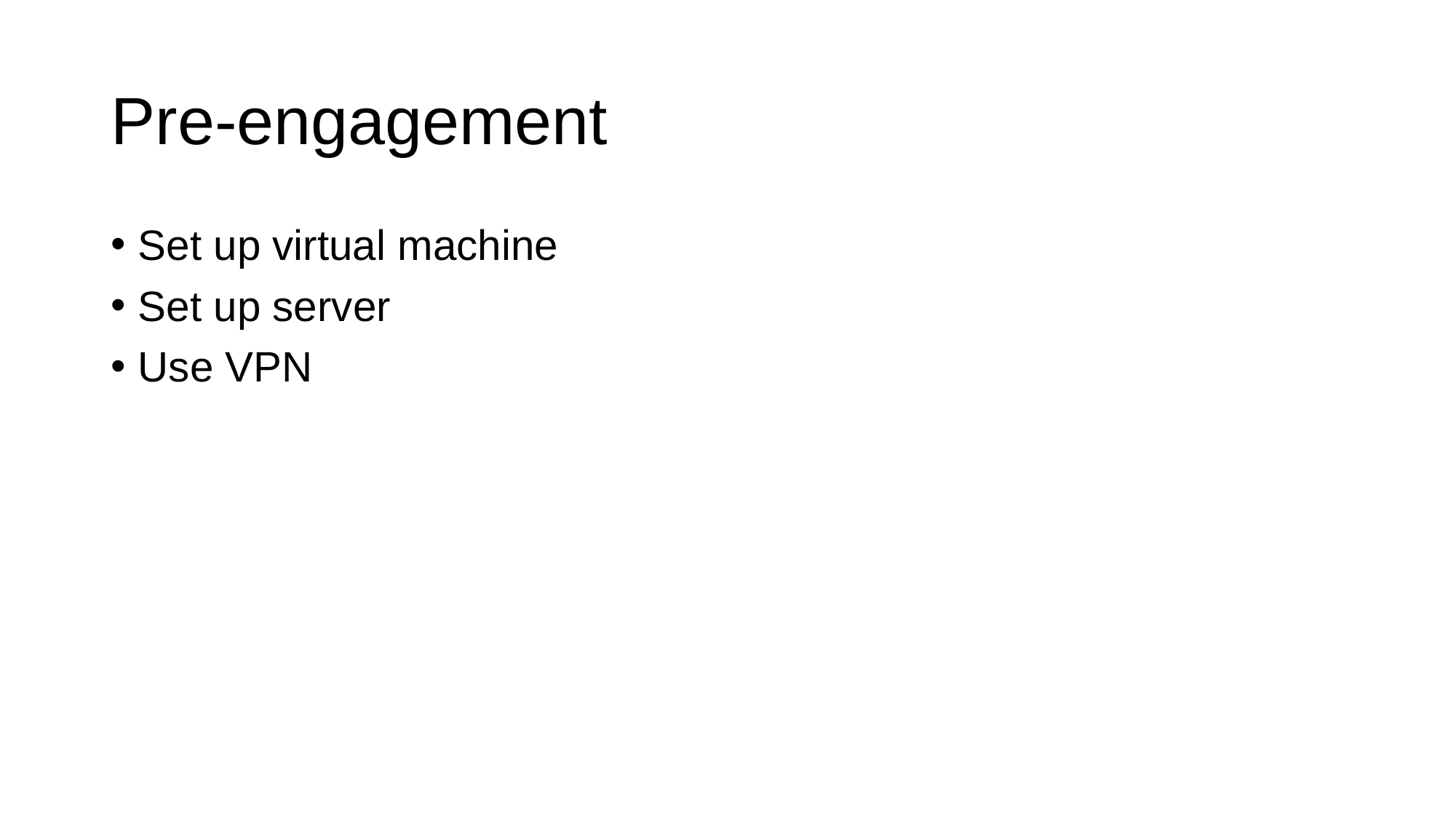

# Pre-engagement
Set up virtual machine
Set up server
Use VPN